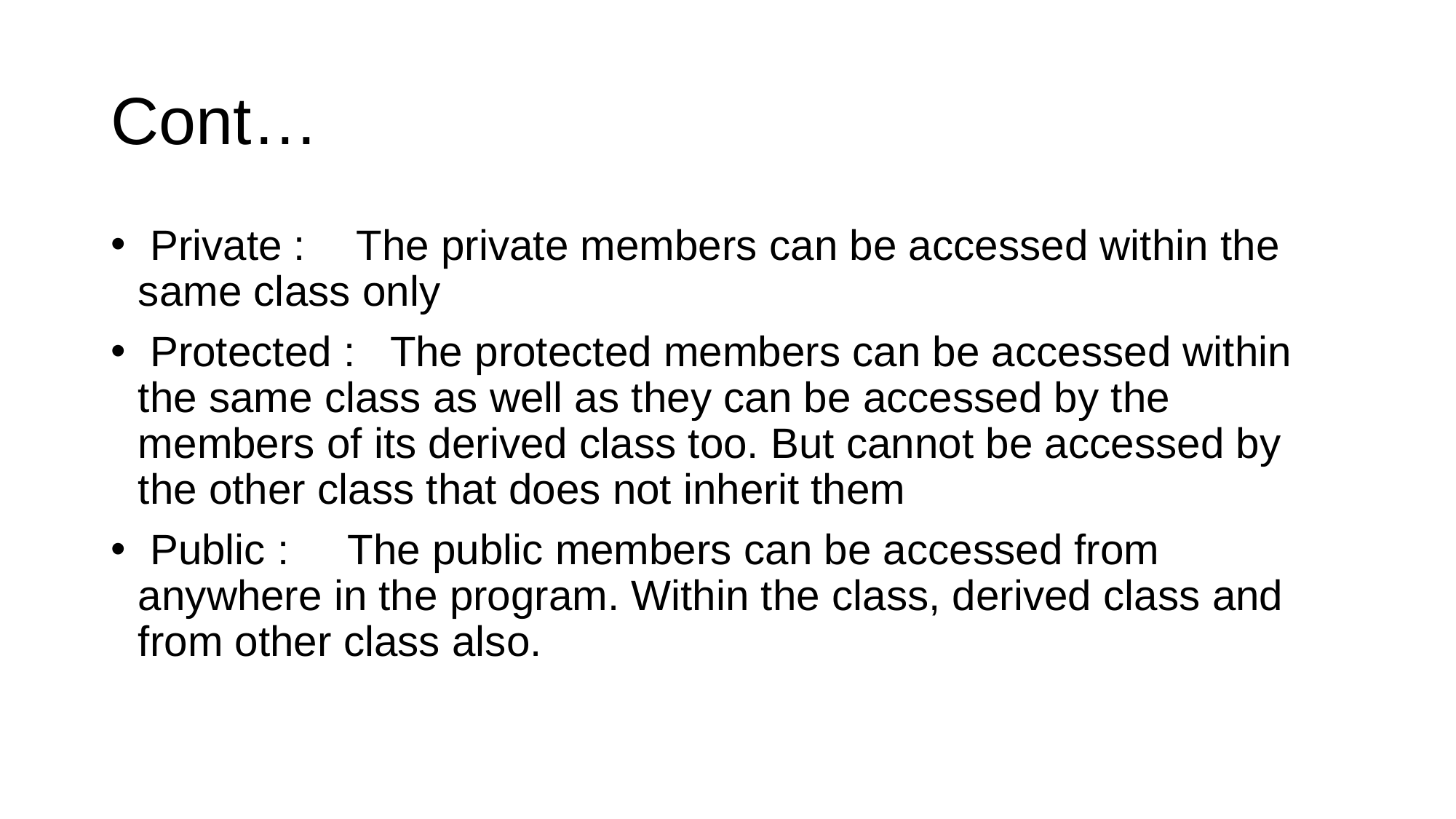

# Cont…
 Private :	The private members can be accessed within the same class only
 Protected :   The protected members can be accessed within the same class as well as they can be accessed by the members of its derived class too. But cannot be accessed by the other class that does not inherit them
 Public :     The public members can be accessed from anywhere in the program. Within the class, derived class and from other class also.